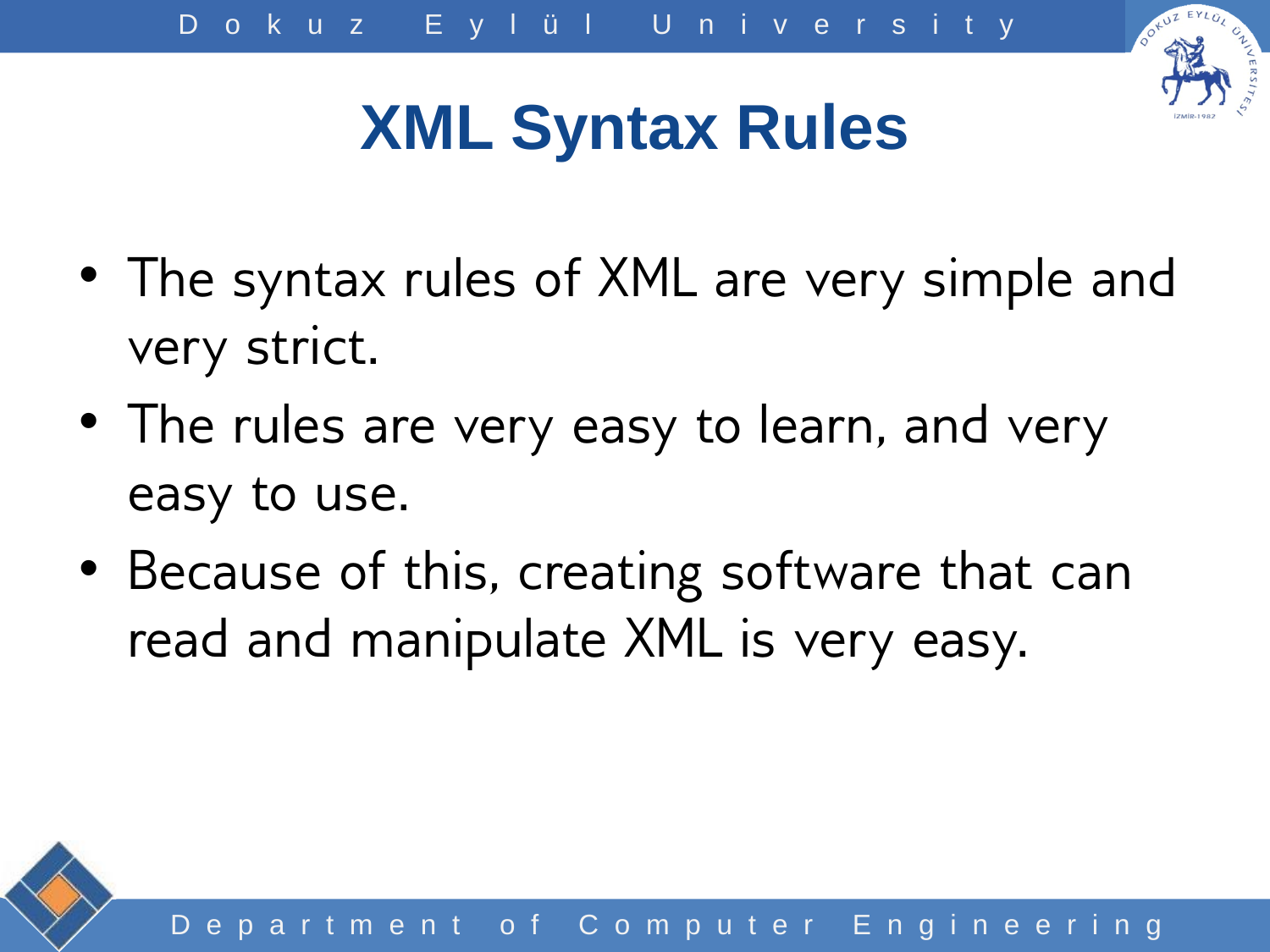

# XML Syntax Rules
The syntax rules of XML are very simple and very strict.
The rules are very easy to learn, and very easy to use.
Because of this, creating software that can read and manipulate XML is very easy.